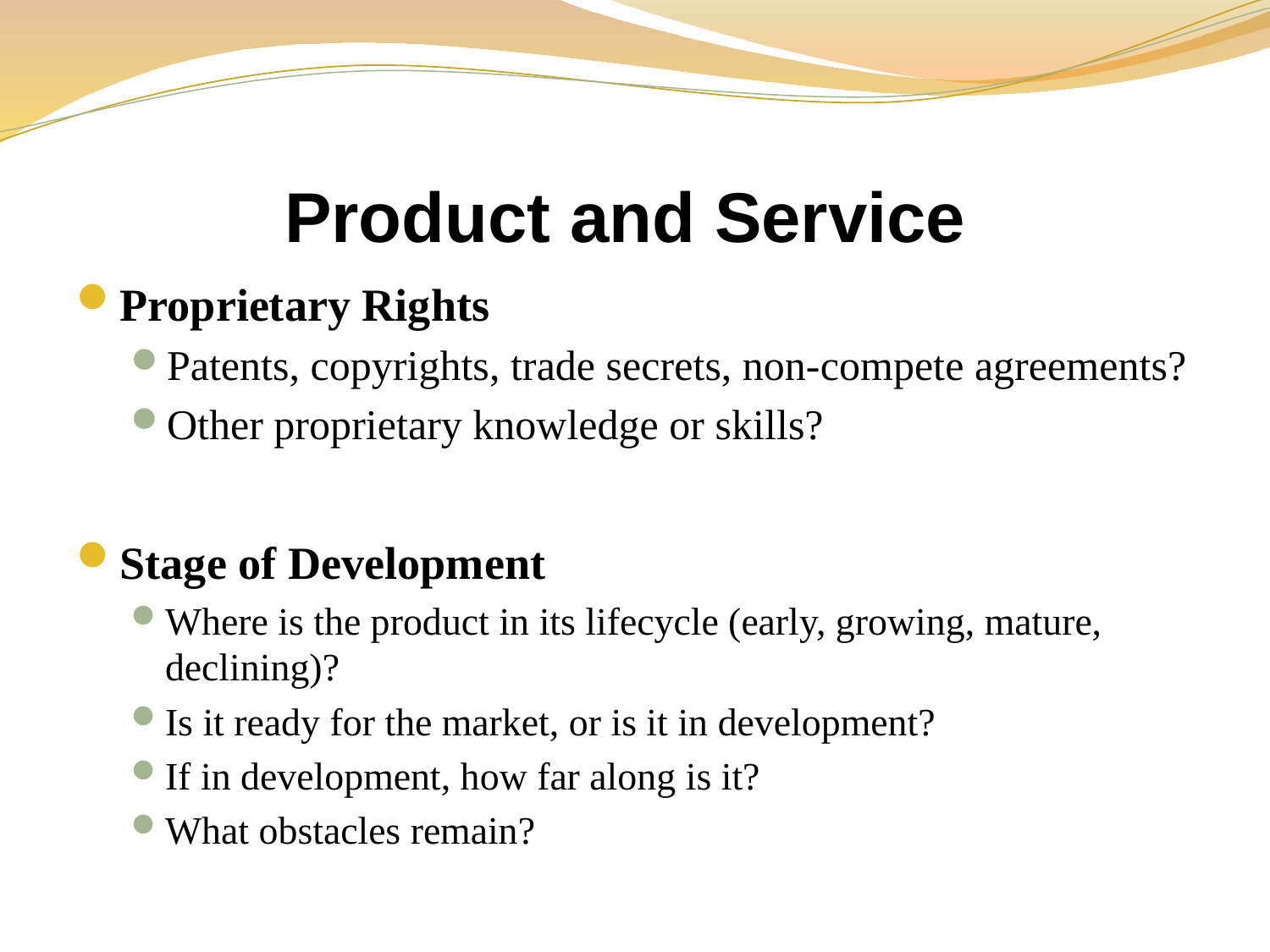

# Product and Service
Proprietary Rights
Patents, copyrights, trade secrets, non-compete agreements?
Other proprietary knowledge or skills?

Stage of Development
Where is the product in its lifecycle (early, growing, mature, declining)?
Is it ready for the market, or is it in development?
If in development, how far along is it?
What obstacles remain?